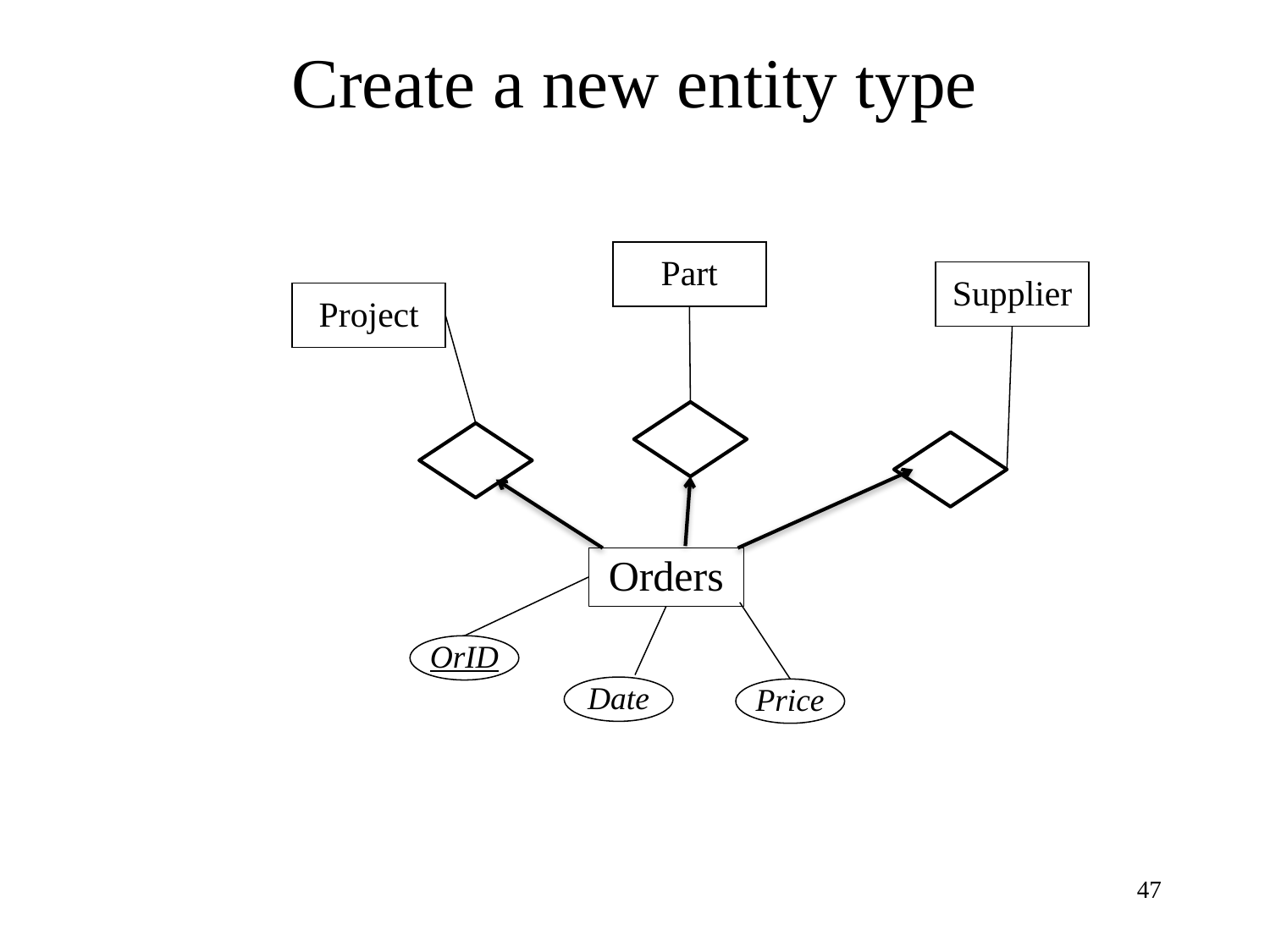

# Create a new entity type
Part
Supplier
Project

Orders
OrID
Date
Price
47